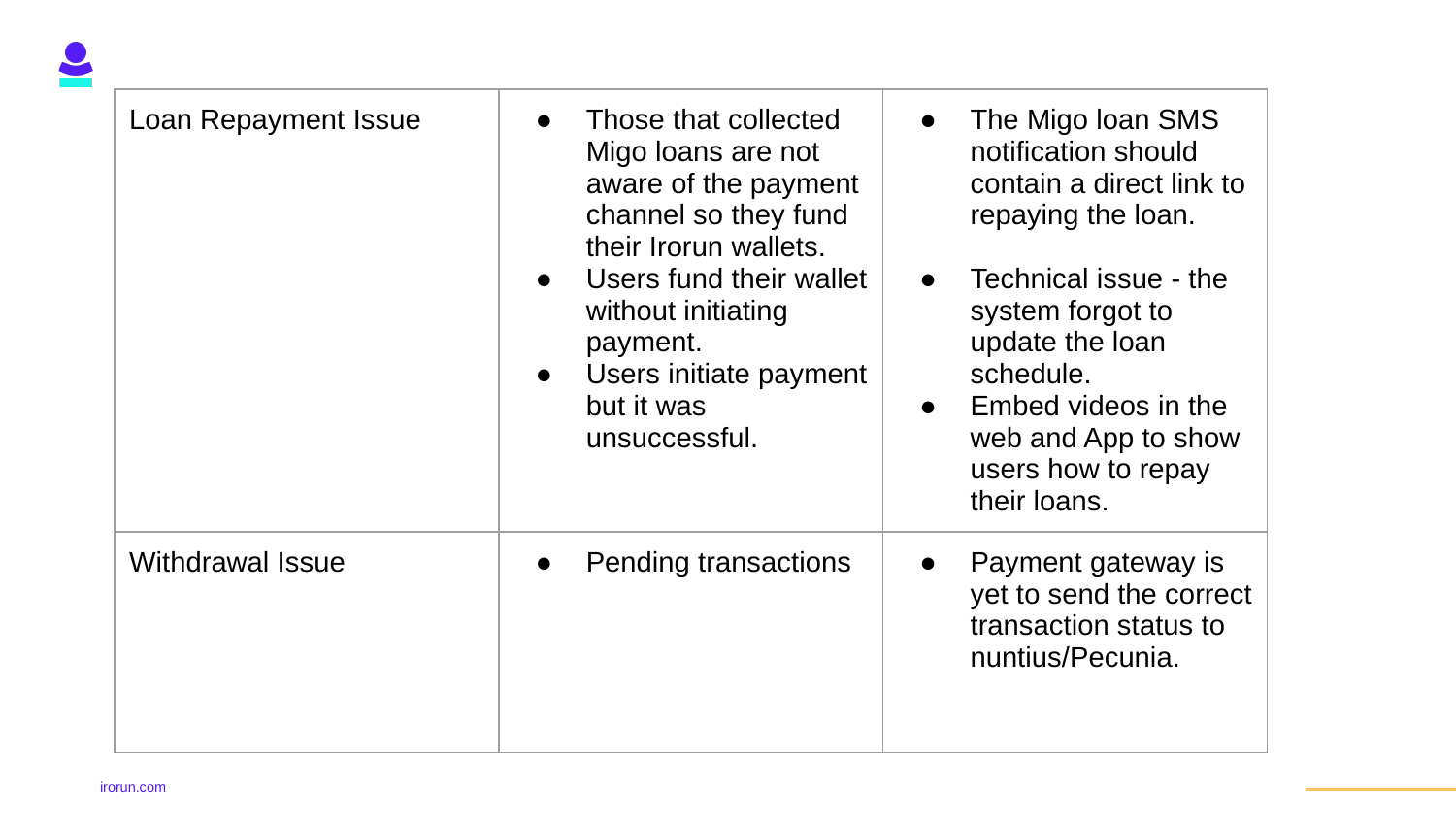

| Loan Repayment Issue | Those that collected Migo loans are not aware of the payment channel so they fund their Irorun wallets. Users fund their wallet without initiating payment. Users initiate payment but it was unsuccessful. | The Migo loan SMS notification should contain a direct link to repaying the loan. Technical issue - the system forgot to update the loan schedule. Embed videos in the web and App to show users how to repay their loans. |
| --- | --- | --- |
| Withdrawal Issue | Pending transactions | Payment gateway is yet to send the correct transaction status to nuntius/Pecunia. |